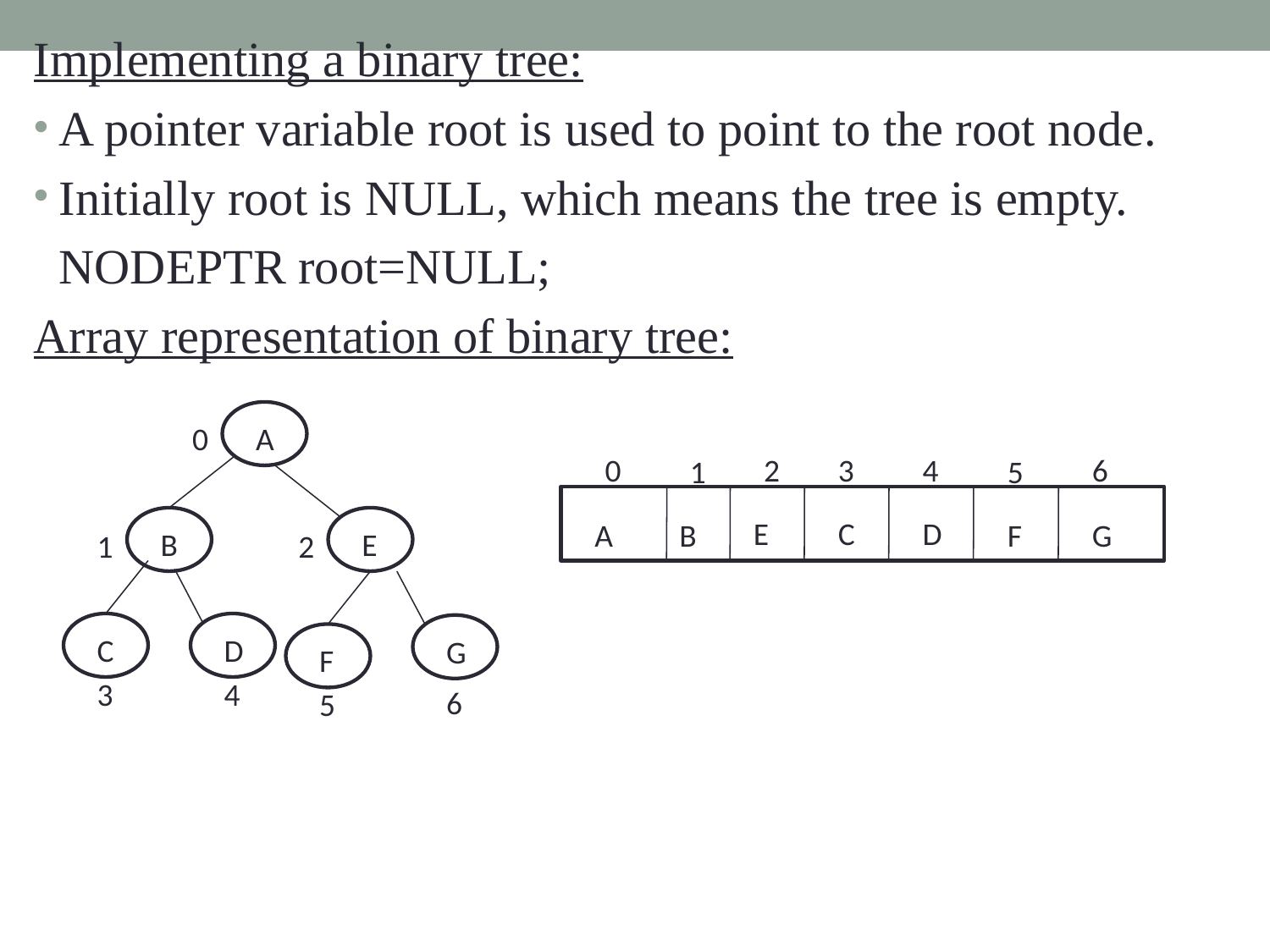

Implementing a binary tree:
A pointer variable root is used to point to the root node.
Initially root is NULL, which means the tree is empty.
	NODEPTR root=NULL;
Array representation of binary tree:

0
A
0
2
3
4
6
1
5

E
C
D
A
B
F
G
B
E
1
2

C
D

G
F
3
4
6
5